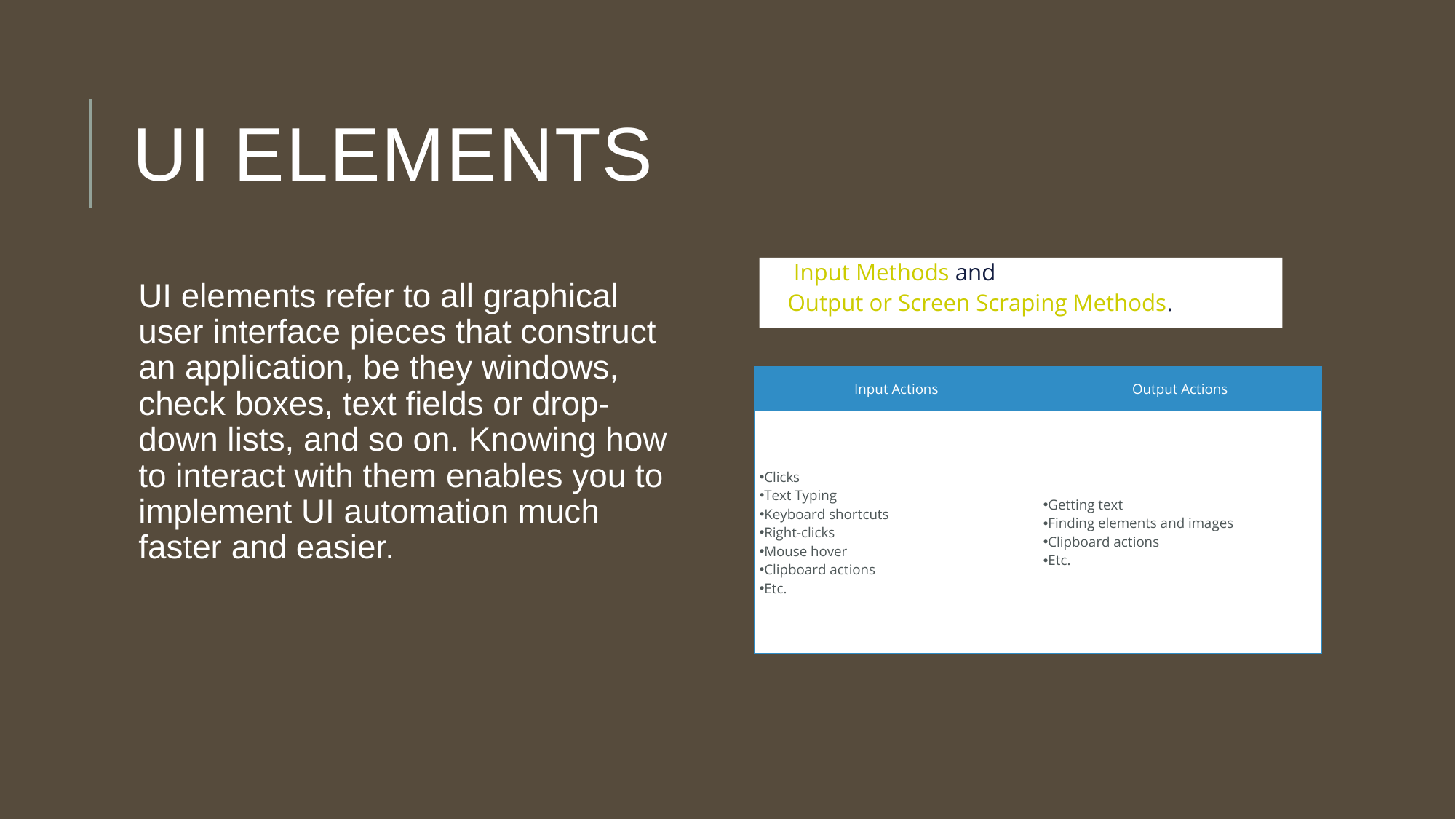

# UI ELEMENTS
 Input Methods and Output or Screen Scraping Methods.
UI elements refer to all graphical user interface pieces that construct an application, be they windows, check boxes, text fields or drop-down lists, and so on. Knowing how to interact with them enables you to implement UI automation much faster and easier.
| Input Actions | Output Actions |
| --- | --- |
| Clicks Text Typing Keyboard shortcuts Right-clicks Mouse hover Clipboard actions Etc. | Getting text Finding elements and images Clipboard actions Etc. |